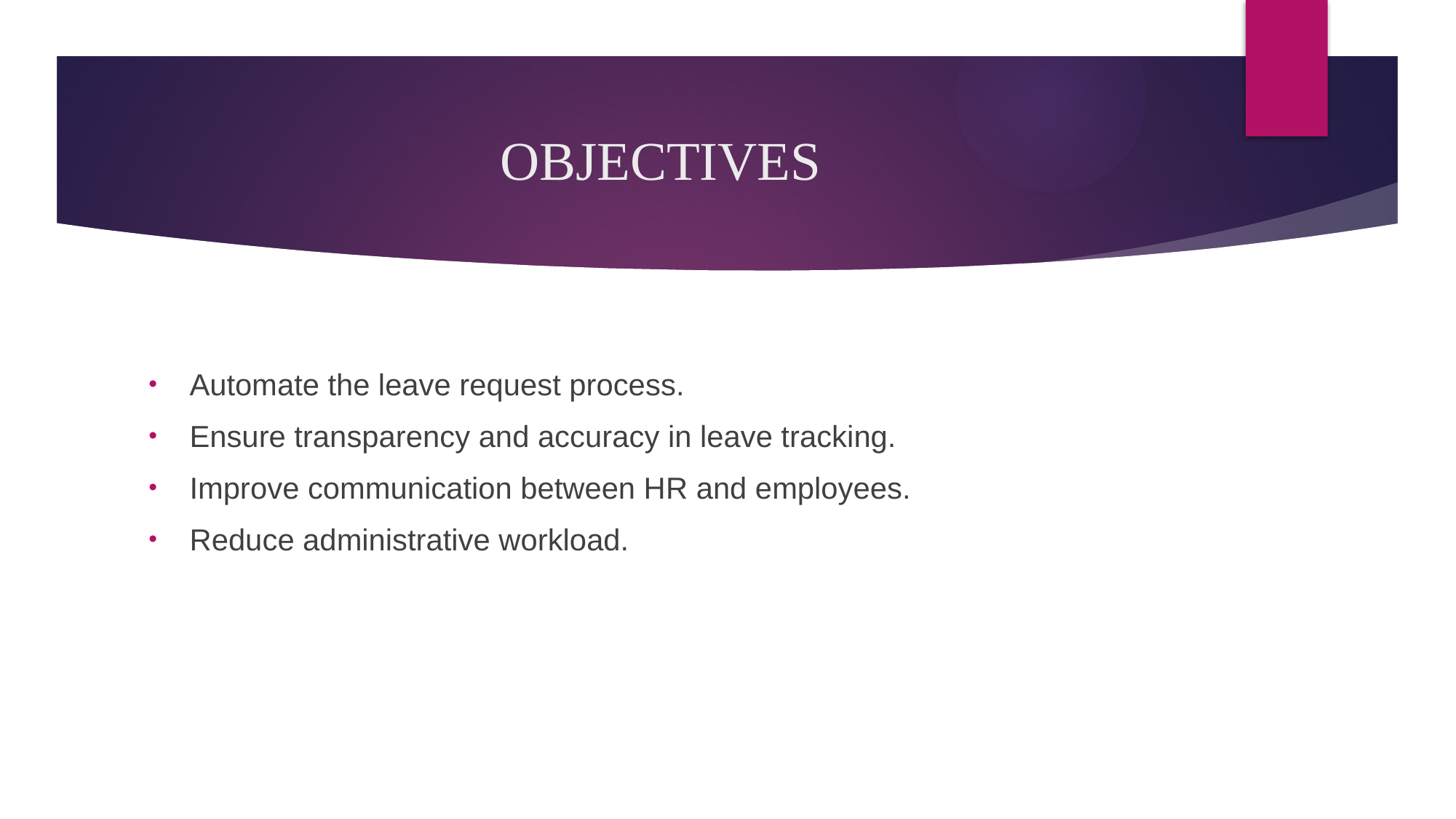

# OBJECTIVES
Automate the leave request process.
Ensure transparency and accuracy in leave tracking.
Improve communication between HR and employees.
Reduce administrative workload.